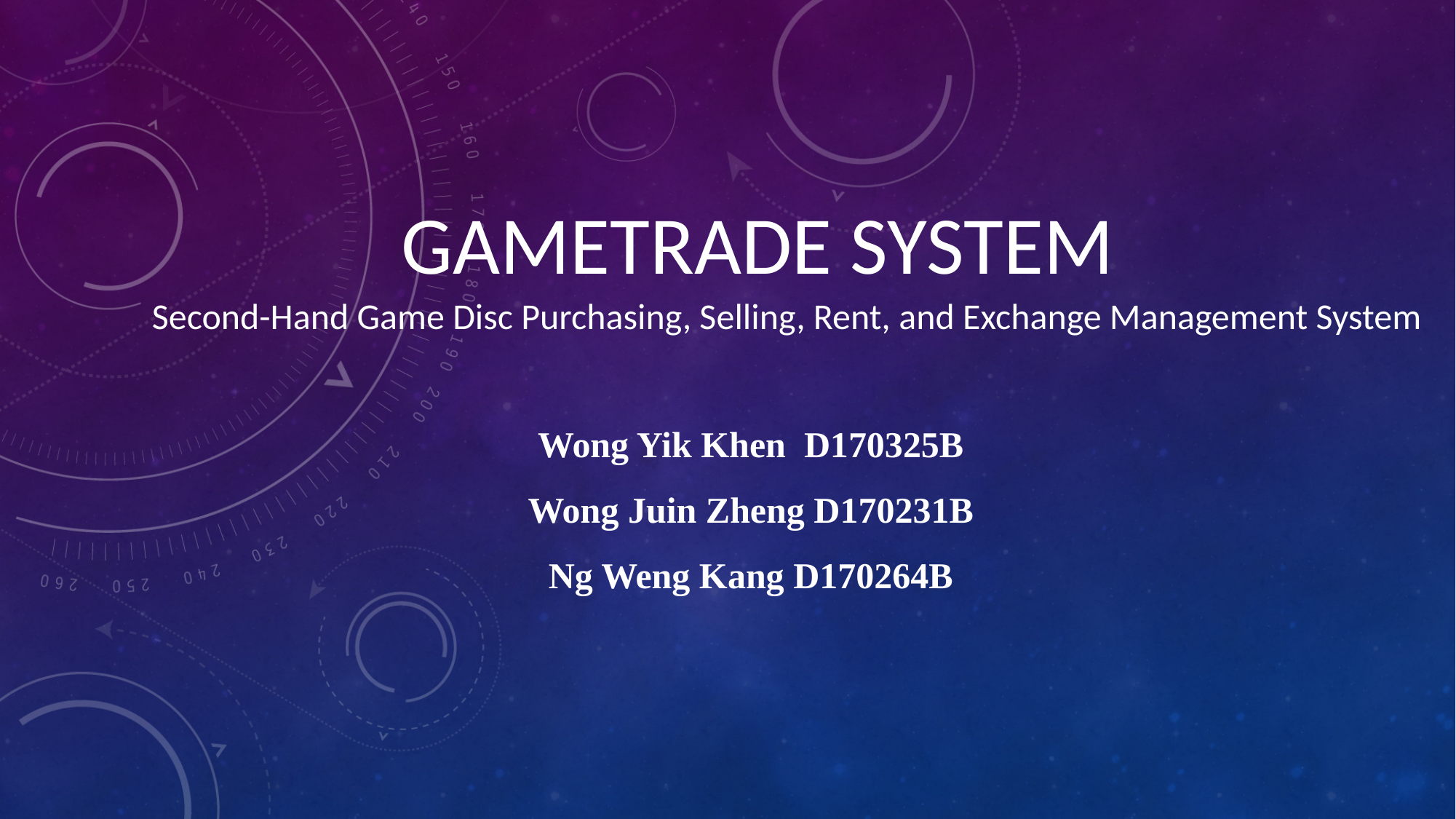

GAMETRADE SYSTEM
Second-Hand Game Disc Purchasing, Selling, Rent, and Exchange Management System
Wong Yik Khen  D170325B
Wong Juin Zheng D170231B
Ng Weng Kang D170264B